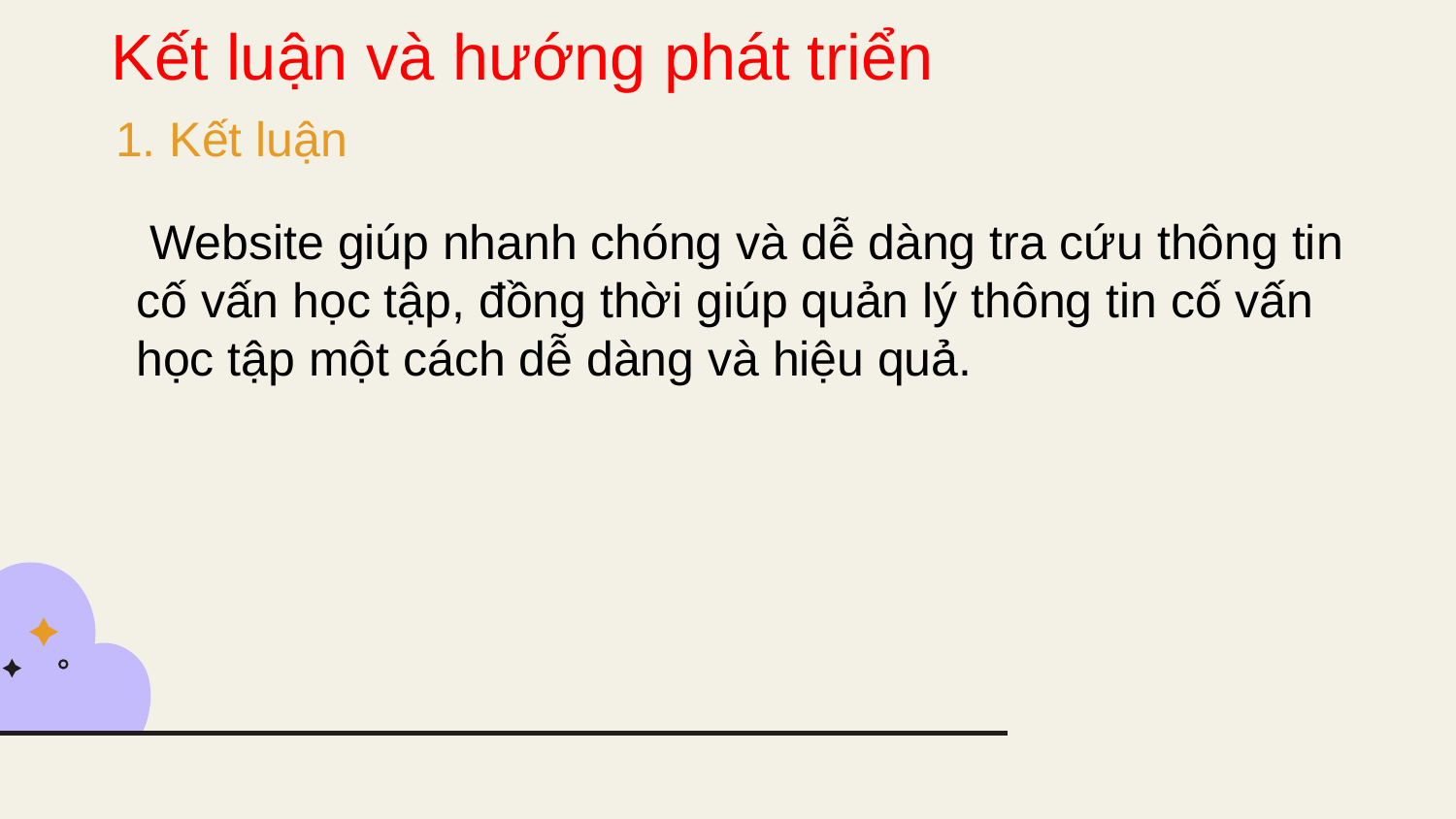

Kết luận và hướng phát triển
1. Kết luận
 Website giúp nhanh chóng và dễ dàng tra cứu thông tin cố vấn học tập, đồng thời giúp quản lý thông tin cố vấn học tập một cách dễ dàng và hiệu quả.